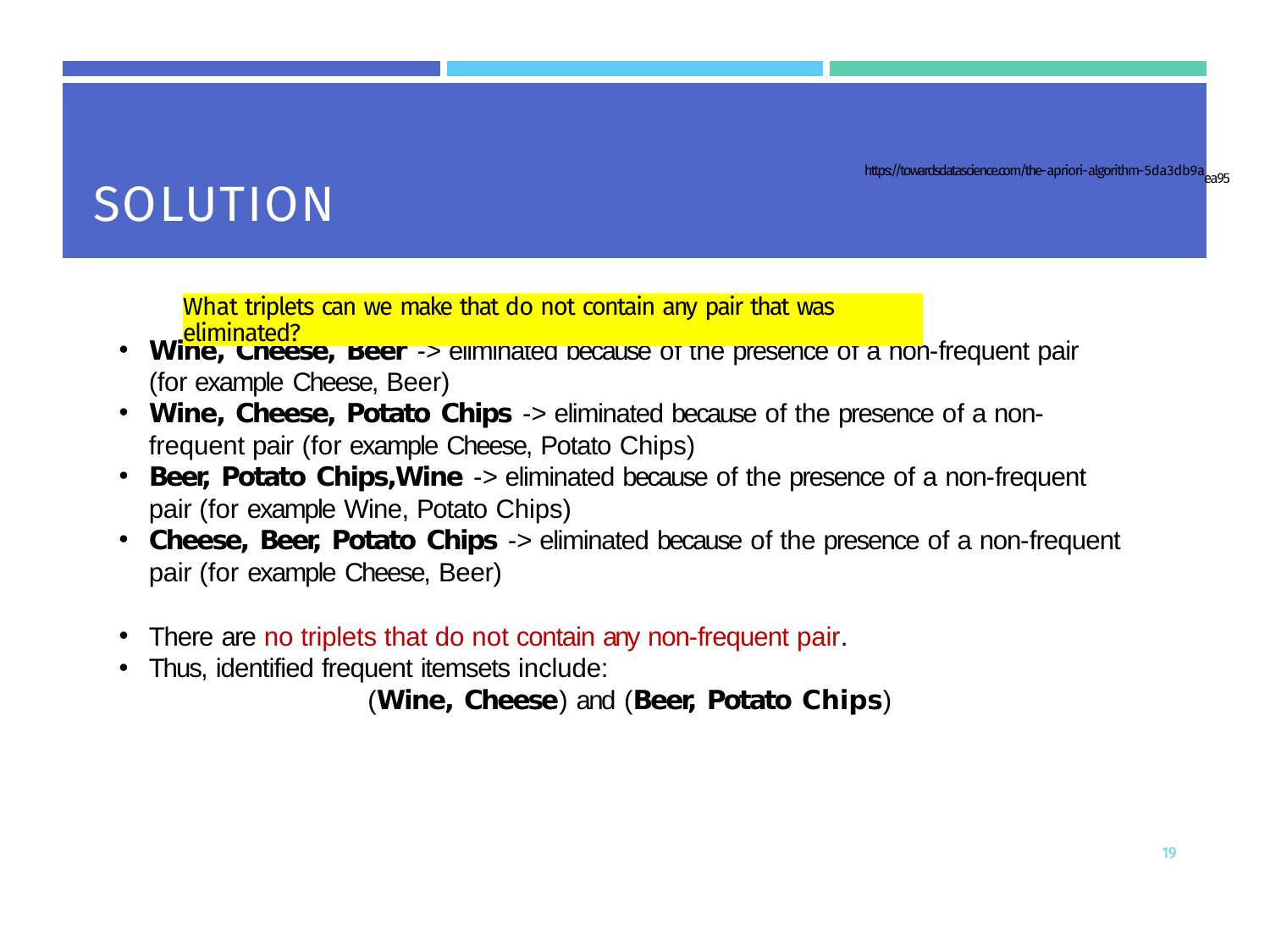

|  |  |  |
| --- | --- | --- |
| https://towardsdatascience.com/the-apriori-algorithm-5da3db9a SOLUTION |  |  |
ea95
What triplets can we make that do not contain any pair that was eliminated?
Wine, Cheese, Beer -> eliminated because of the presence of a non-frequent pair (for example Cheese, Beer)
Wine, Cheese, Potato Chips -> eliminated because of the presence of a non-frequent pair (for example Cheese, Potato Chips)
Beer, Potato Chips,Wine -> eliminated because of the presence of a non-frequent pair (for example Wine, Potato Chips)
Cheese, Beer, Potato Chips -> eliminated because of the presence of a non-frequent pair (for example Cheese, Beer)

There are no triplets that do not contain any non-frequent pair.
Thus, identified frequent itemsets include:
(Wine, Cheese) and (Beer, Potato Chips)
19